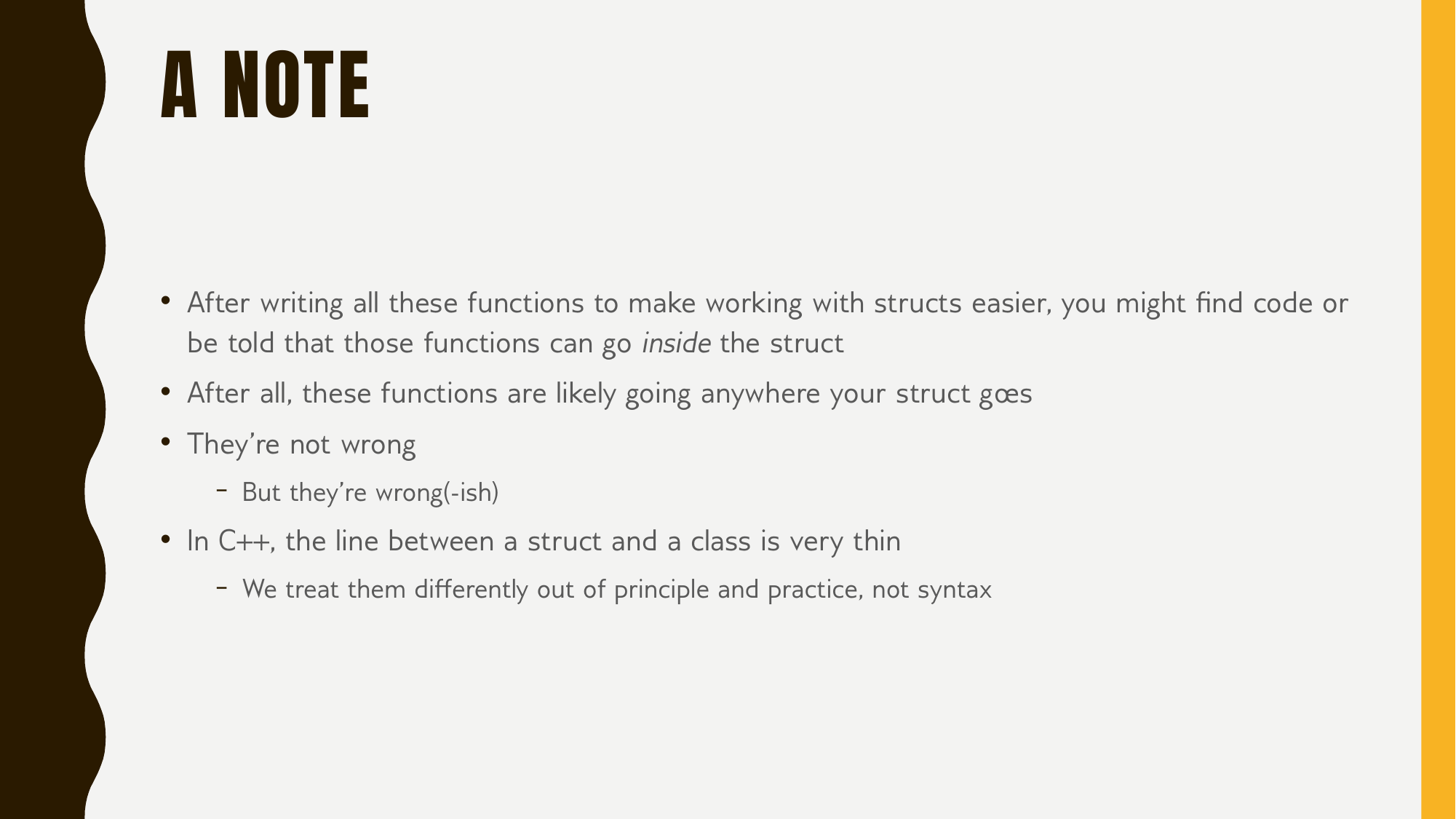

# A Note
After writing all these functions to make working with structs easier, you might find code or be told that those functions can go inside the struct
After all, these functions are likely going anywhere your struct goes
They’re not wrong
But they’re wrong(-ish)
In C++, the line between a struct and a class is very thin
We treat them differently out of principle and practice, not syntax